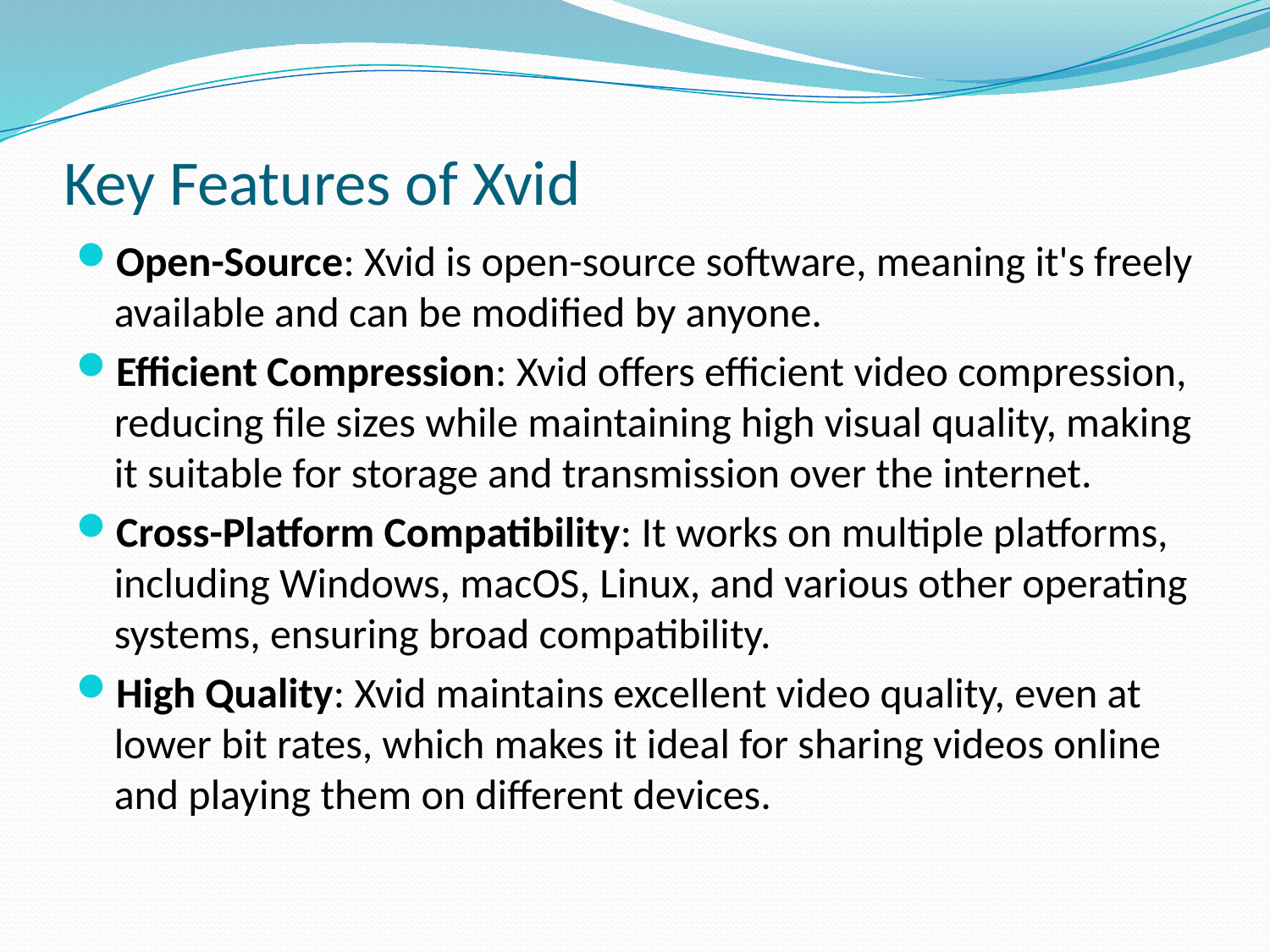

# Key Features of Xvid
Open-Source: Xvid is open-source software, meaning it's freely available and can be modified by anyone.
Efficient Compression: Xvid offers efficient video compression, reducing file sizes while maintaining high visual quality, making it suitable for storage and transmission over the internet.
Cross-Platform Compatibility: It works on multiple platforms, including Windows, macOS, Linux, and various other operating systems, ensuring broad compatibility.
High Quality: Xvid maintains excellent video quality, even at lower bit rates, which makes it ideal for sharing videos online and playing them on different devices.